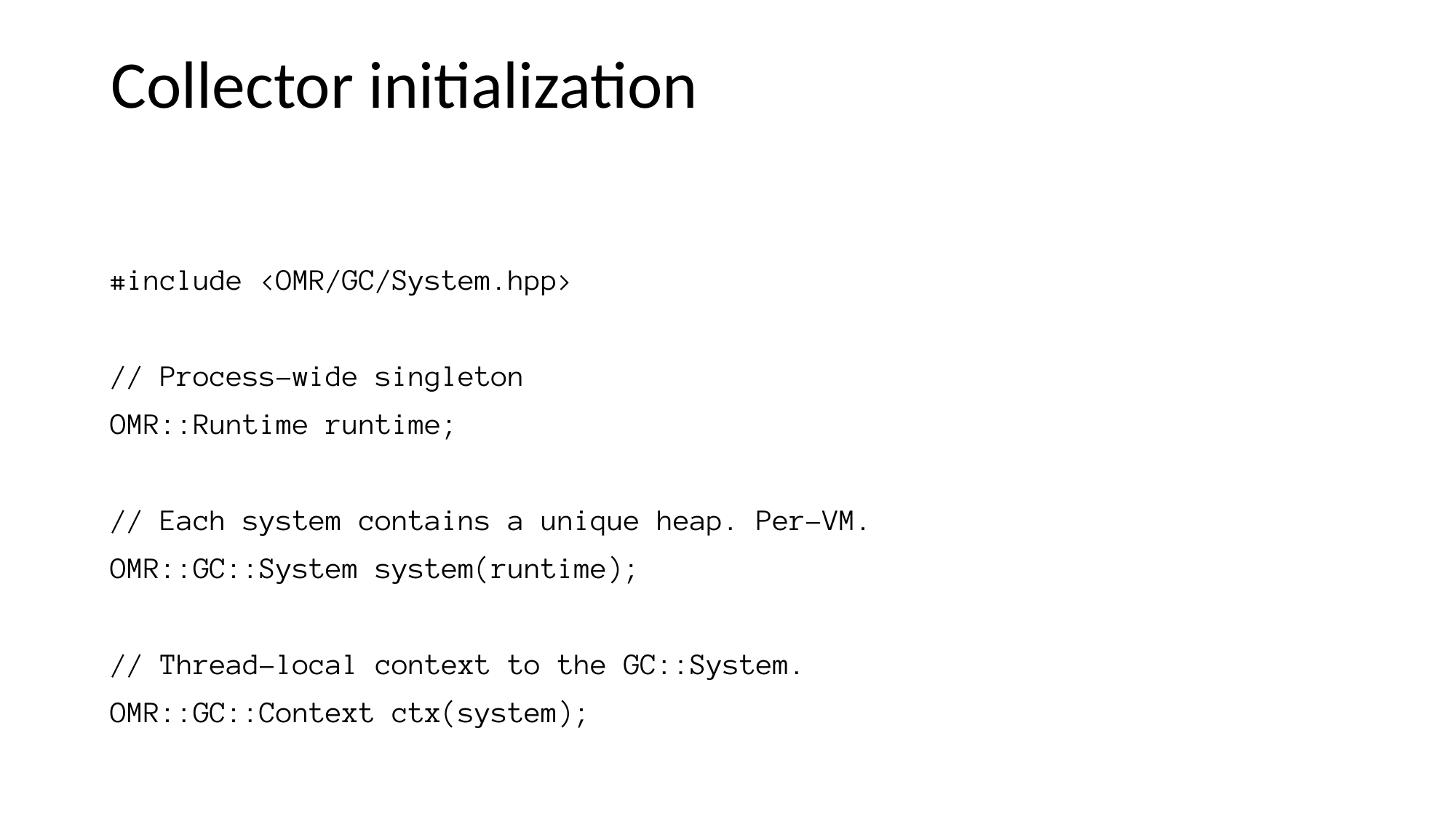

# Collector initialization

#include <OMR/GC/System.hpp>

// Process-wide singleton
OMR::Runtime runtime;

// Each system contains a unique heap. Per-VM.
OMR::GC::System system(runtime);

// Thread-local context to the GC::System.
OMR::GC::Context ctx(system);